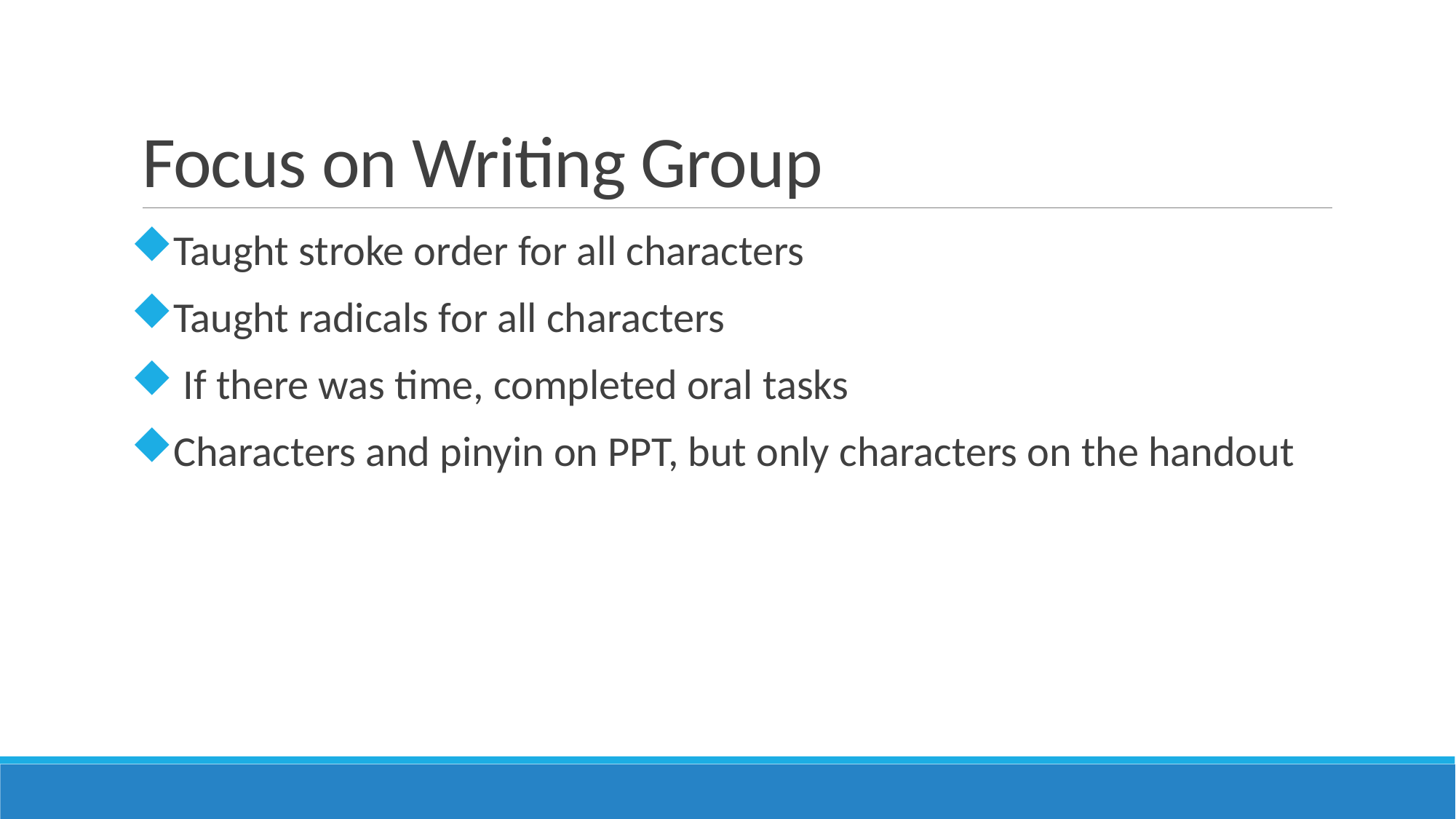

# Focus on Writing Group
Taught stroke order for all characters
Taught radicals for all characters
 If there was time, completed oral tasks
Characters and pinyin on PPT, but only characters on the handout